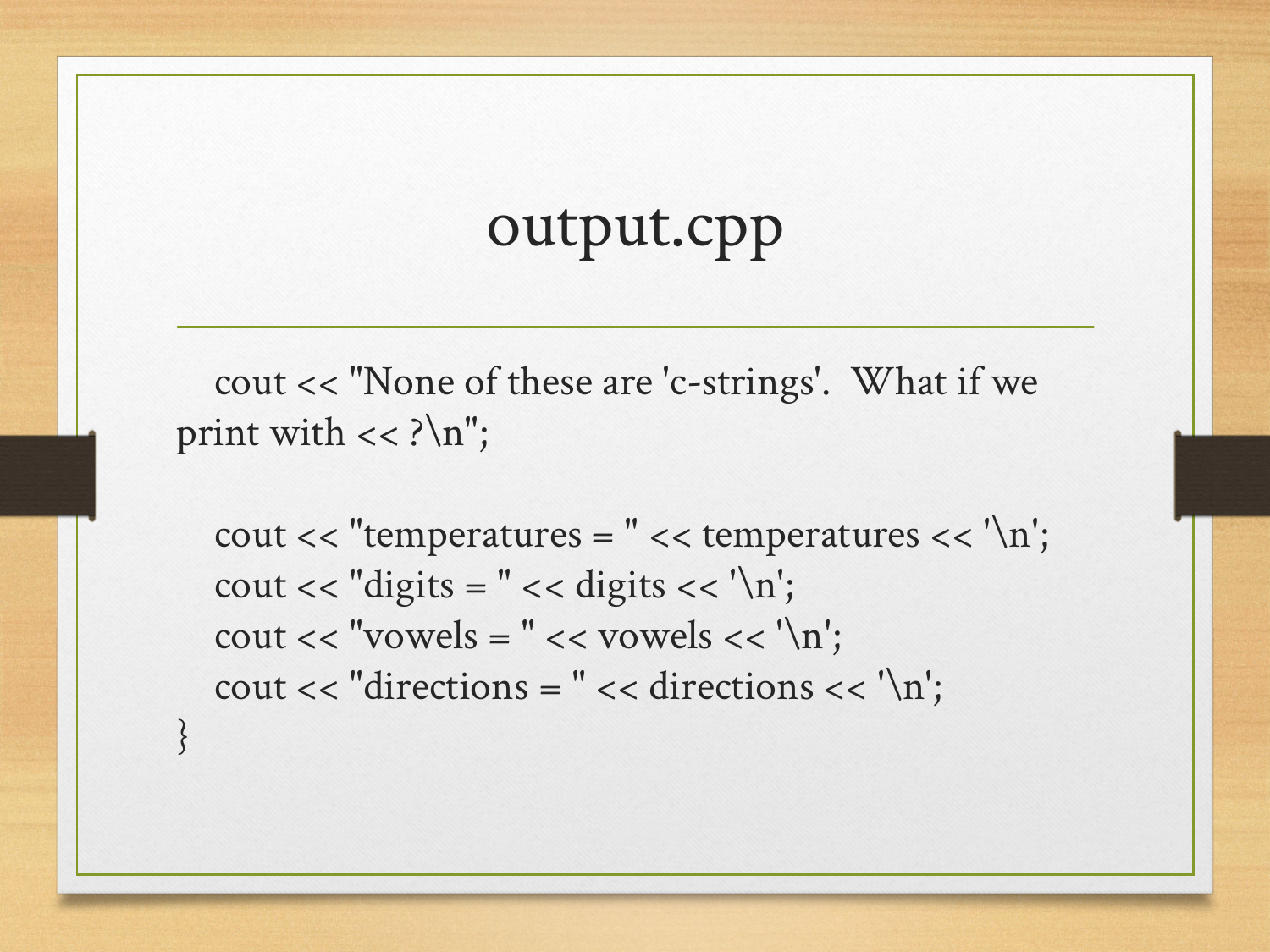

# output.cpp
    cout << "None of these are 'c-strings'.  What if we print with << ?\n";

    cout << "temperatures = " << temperatures << '\n';
    cout << "digits = " << digits << '\n';
    cout << "vowels = " << vowels << '\n';
    cout << "directions = " << directions << '\n';
}